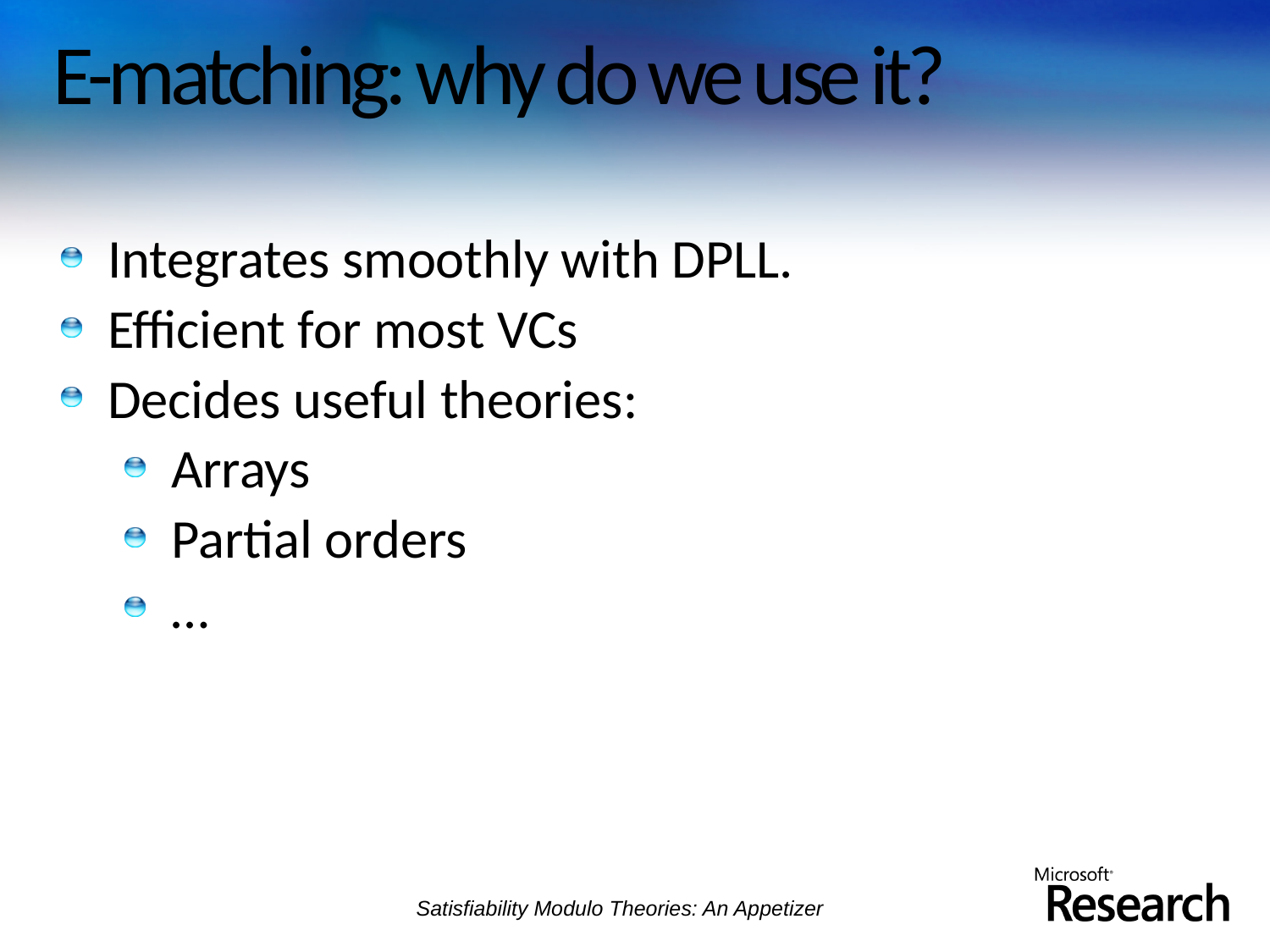

# E-matching: why do we use it?
Integrates smoothly with DPLL.
Efficient for most VCs
Decides useful theories:
Arrays
Partial orders
…
Satisfiability Modulo Theories: An Appetizer